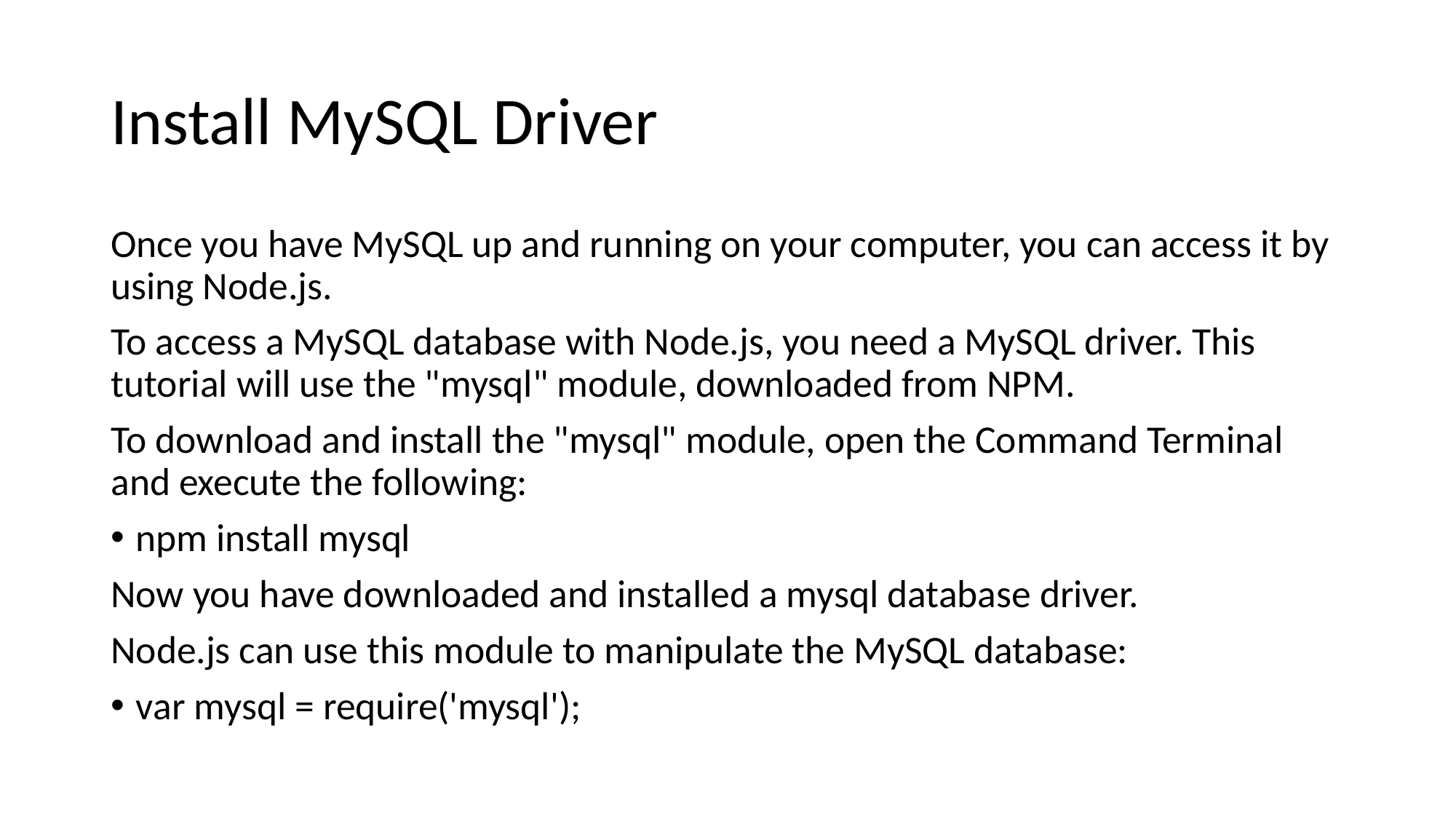

# Install MySQL Driver
Once you have MySQL up and running on your computer, you can access it by using Node.js.
To access a MySQL database with Node.js, you need a MySQL driver. This tutorial will use the "mysql" module, downloaded from NPM.
To download and install the "mysql" module, open the Command Terminal and execute the following:
npm install mysql
Now you have downloaded and installed a mysql database driver.
Node.js can use this module to manipulate the MySQL database:
var mysql = require('mysql');